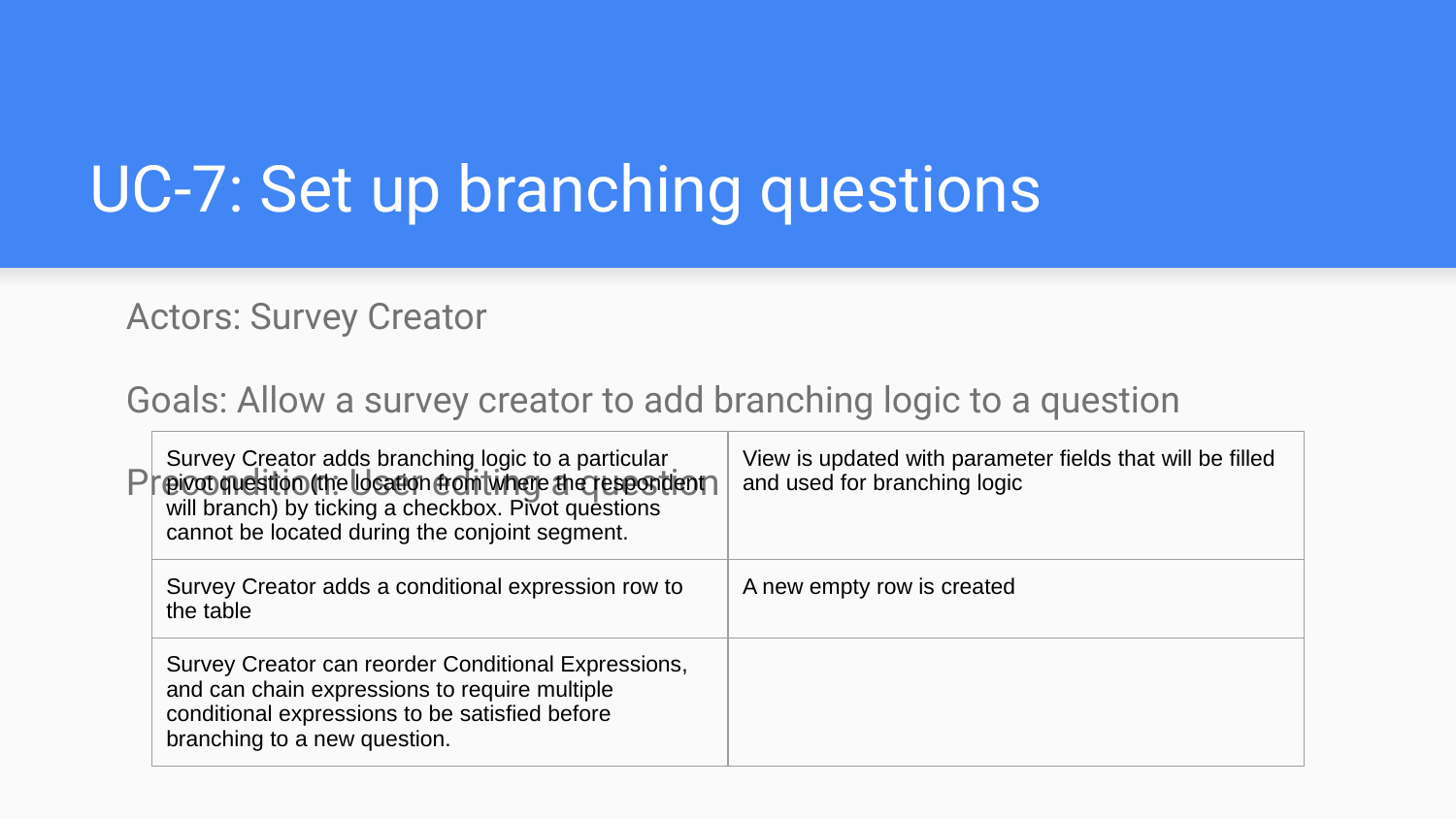

# UC-7: Set up branching questions
Actors: Survey Creator
Goals: Allow a survey creator to add branching logic to a question
Precondition: User editing a question

| Survey Creator adds branching logic to a particular pivot question (the location from where the respondent will branch) by ticking a checkbox. Pivot questions cannot be located during the conjoint segment. | View is updated with parameter fields that will be filled and used for branching logic |
| --- | --- |
| Survey Creator adds a conditional expression row to the table | A new empty row is created |
| Survey Creator can reorder Conditional Expressions, and can chain expressions to require multiple conditional expressions to be satisfied before branching to a new question. |  |